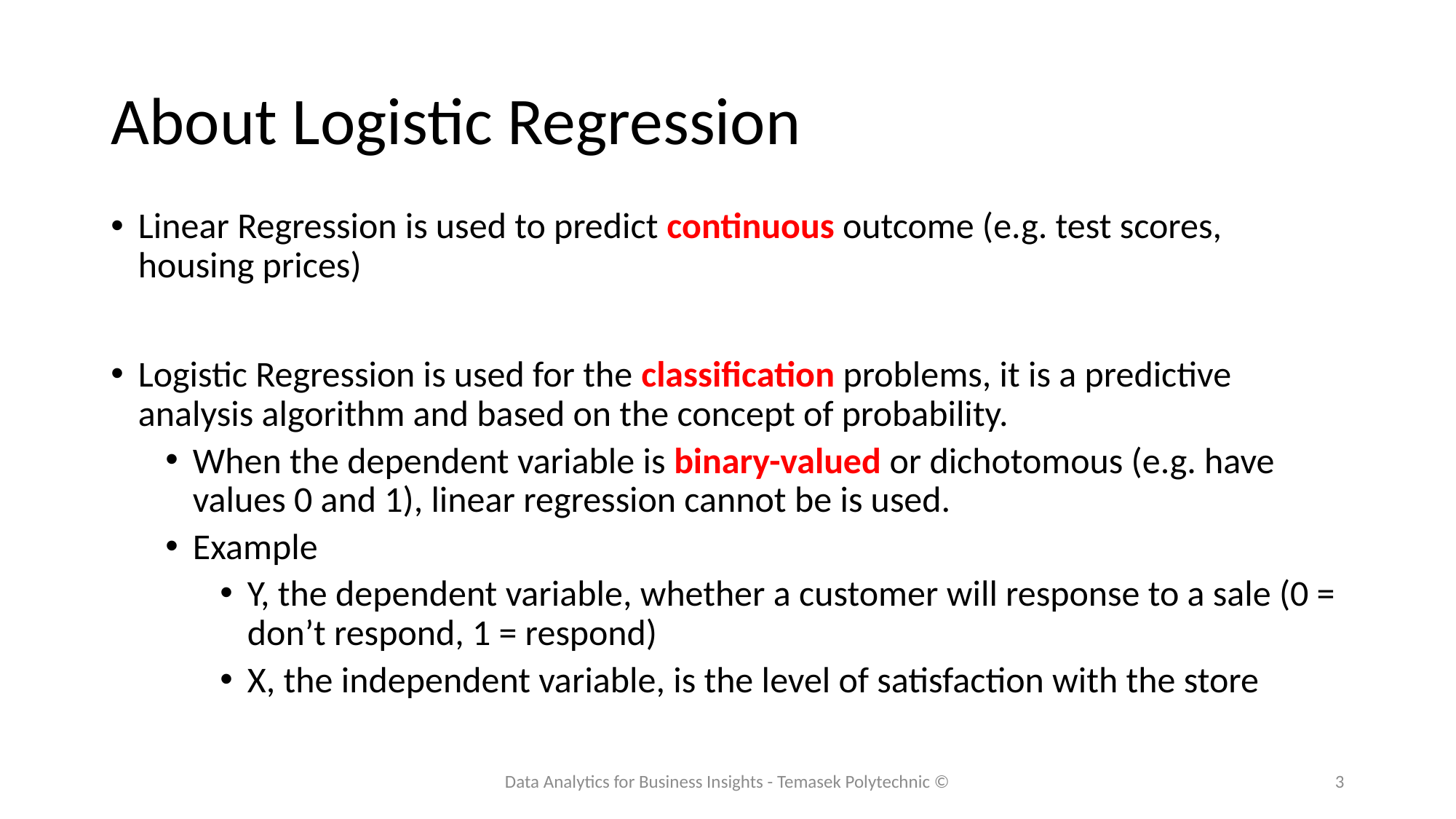

# About Logistic Regression
Linear Regression is used to predict continuous outcome (e.g. test scores, housing prices)

Logistic Regression is used for the classification problems, it is a predictive analysis algorithm and based on the concept of probability.
When the dependent variable is binary-valued or dichotomous (e.g. have values 0 and 1), linear regression cannot be is used.
Example
Y, the dependent variable, whether a customer will response to a sale (0 = don’t respond, 1 = respond)
X, the independent variable, is the level of satisfaction with the store
Data Analytics for Business Insights - Temasek Polytechnic ©
3